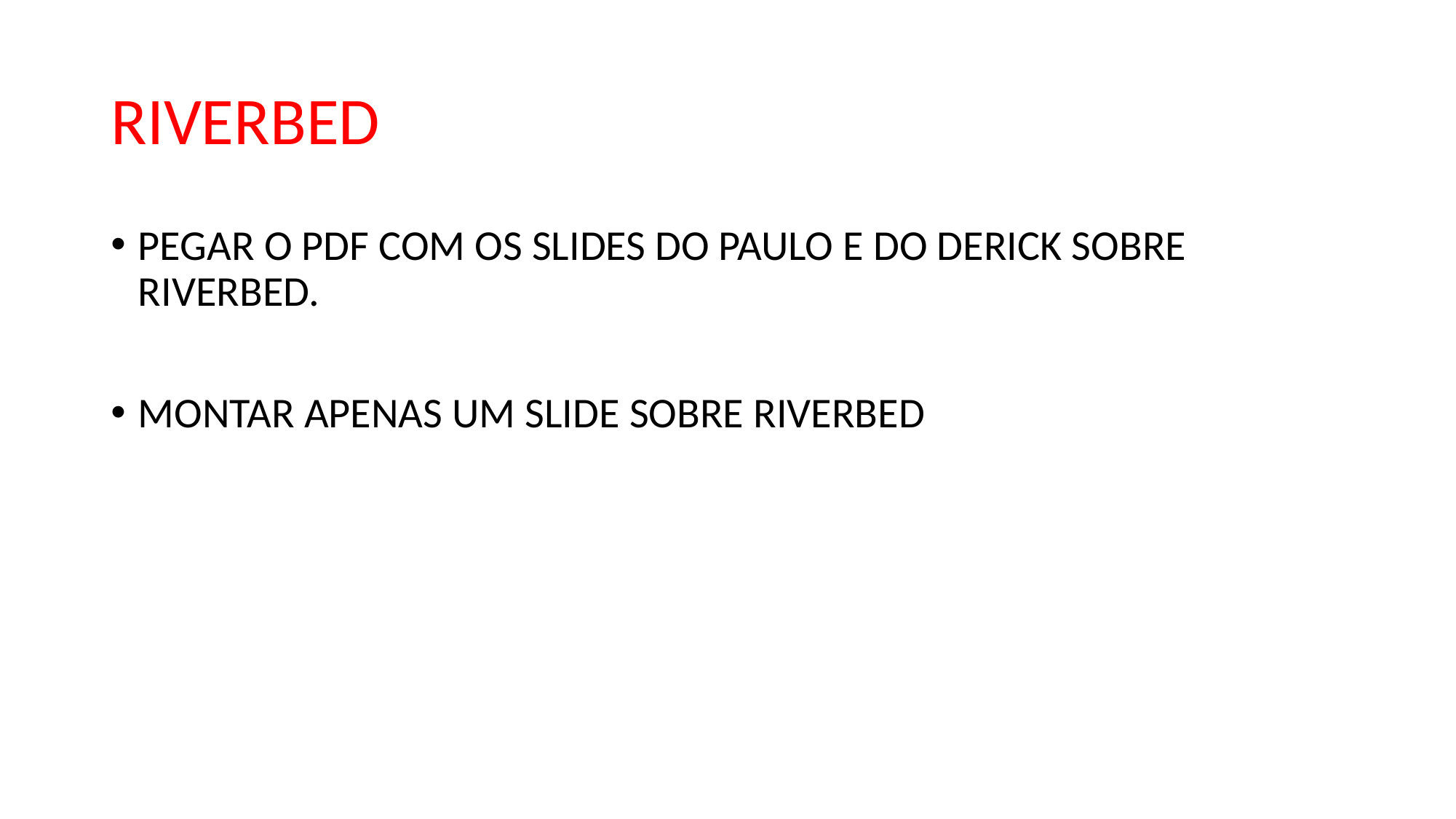

# RIVERBED
PEGAR O PDF COM OS SLIDES DO PAULO E DO DERICK SOBRE RIVERBED.

MONTAR APENAS UM SLIDE SOBRE RIVERBED